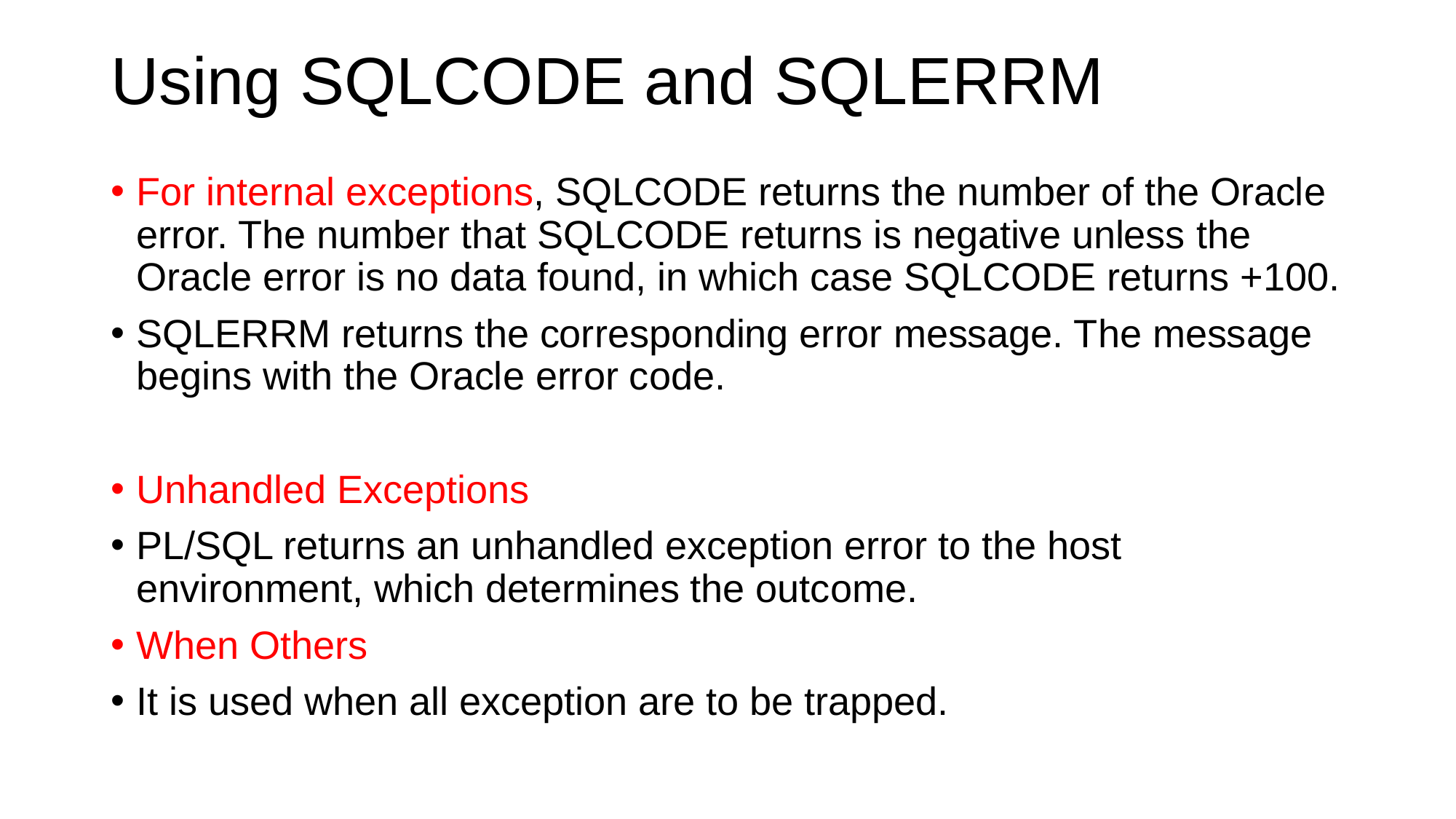

# Using SQLCODE and SQLERRM
For internal exceptions, SQLCODE returns the number of the Oracle error. The number that SQLCODE returns is negative unless the Oracle error is no data found, in which case SQLCODE returns +100.
SQLERRM returns the corresponding error message. The message begins with the Oracle error code.

Unhandled Exceptions
PL/SQL returns an unhandled exception error to the host environment, which determines the outcome.
When Others
It is used when all exception are to be trapped.